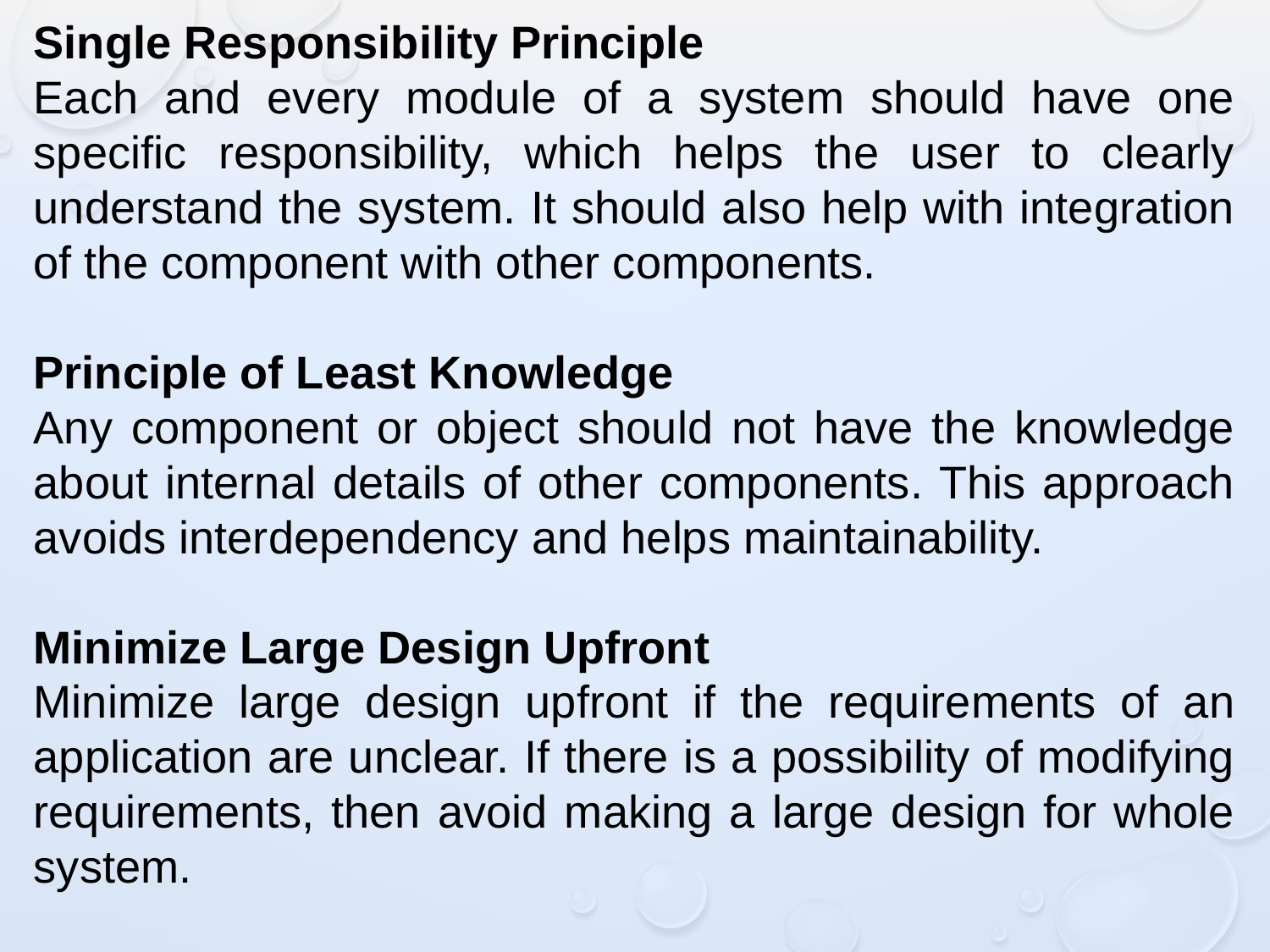

Single Responsibility Principle
Each and every module of a system should have one specific responsibility, which helps the user to clearly understand the system. It should also help with integration of the component with other components.

Principle of Least Knowledge
Any component or object should not have the knowledge about internal details of other components. This approach avoids interdependency and helps maintainability.

Minimize Large Design Upfront
Minimize large design upfront if the requirements of an application are unclear. If there is a possibility of modifying requirements, then avoid making a large design for whole system.